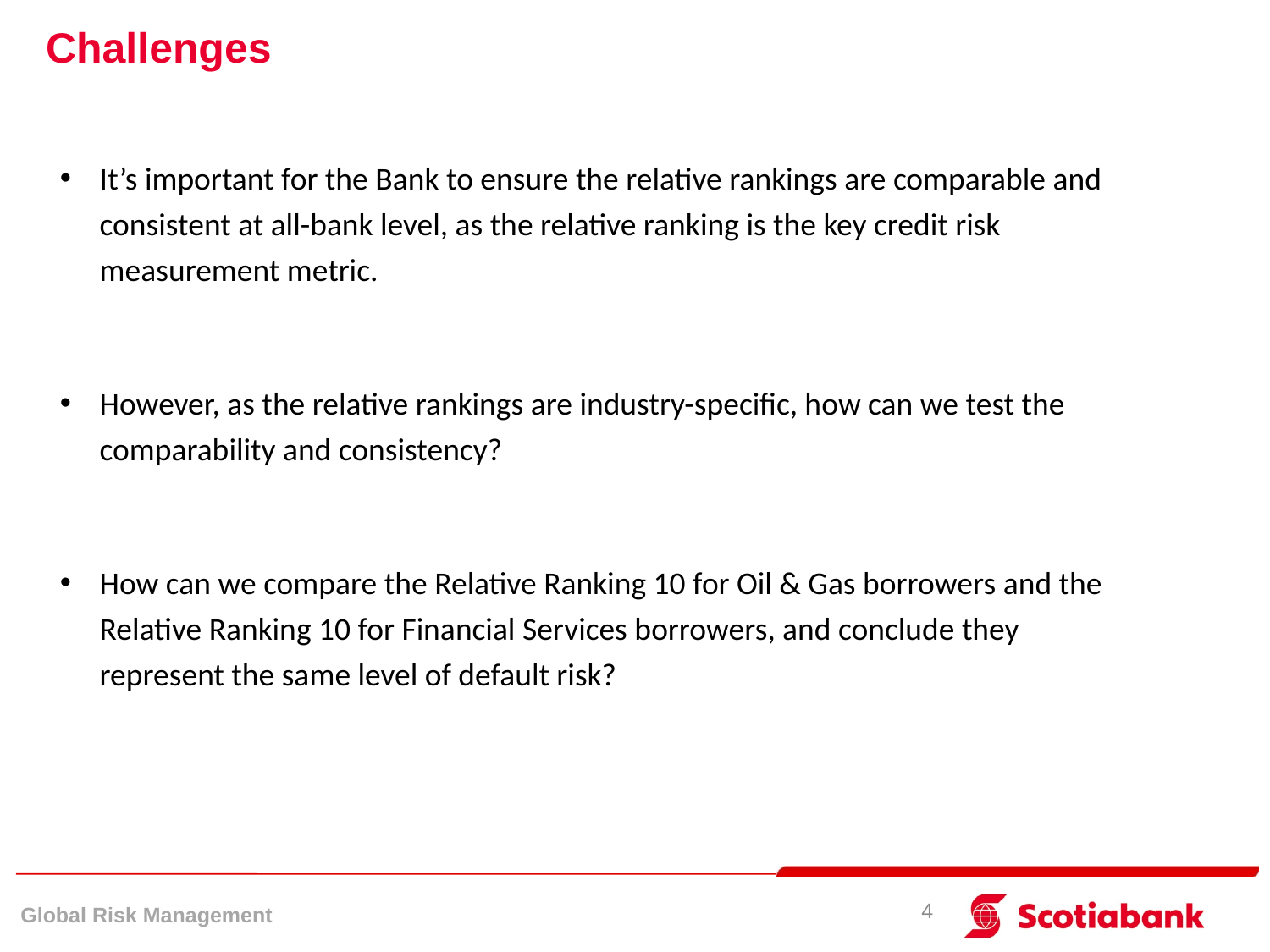

# Challenges
It’s important for the Bank to ensure the relative rankings are comparable and consistent at all-bank level, as the relative ranking is the key credit risk measurement metric.

However, as the relative rankings are industry-specific, how can we test the comparability and consistency?

How can we compare the Relative Ranking 10 for Oil & Gas borrowers and the Relative Ranking 10 for Financial Services borrowers, and conclude they represent the same level of default risk?
4